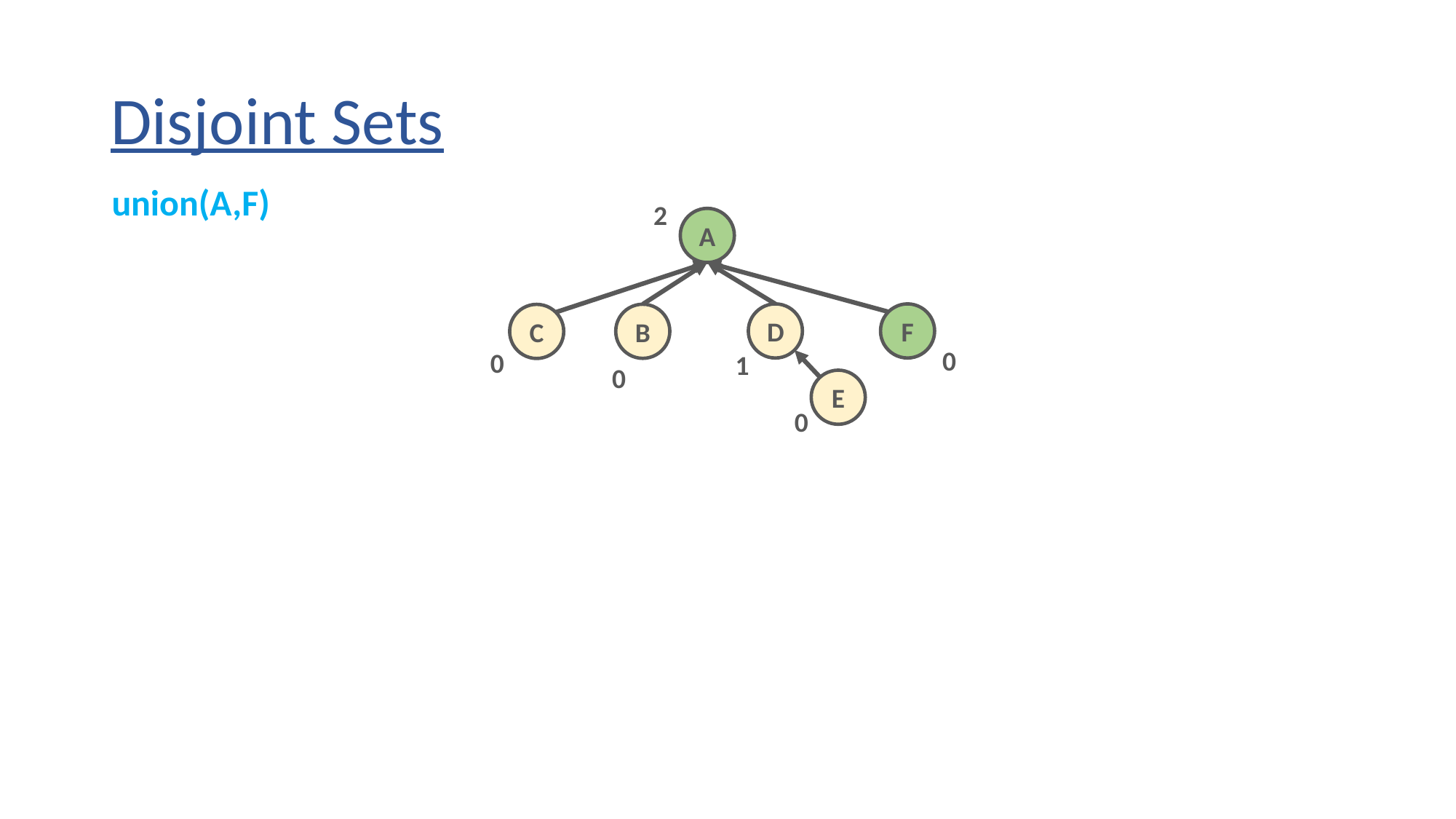

# Disjoint Sets
union(A,F)
2
A
D
F
B
C
0
0
1
0
E
0